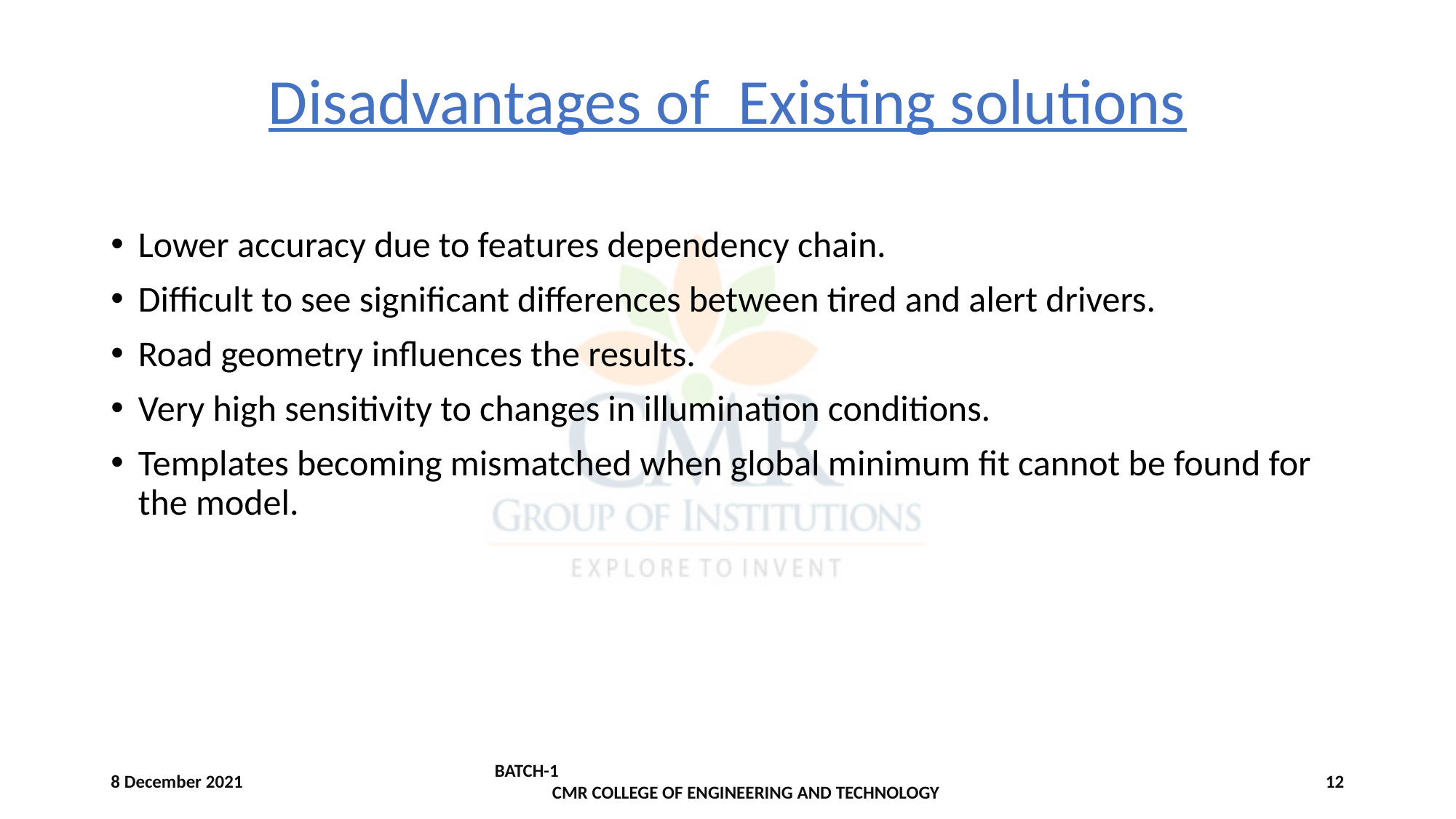

# Disadvantages of  Existing solutions

Lower accuracy due to features dependency chain.
Difficult to see significant differences between tired and alert drivers.
Road geometry influences the results.
Very high sensitivity to changes in illumination conditions.
Templates becoming mismatched when global minimum fit cannot be found for the model.

8 December 2021
BATCH-1                                                                                                          CMR COLLEGE OF ENGINEERING AND TECHNOLOGY
12